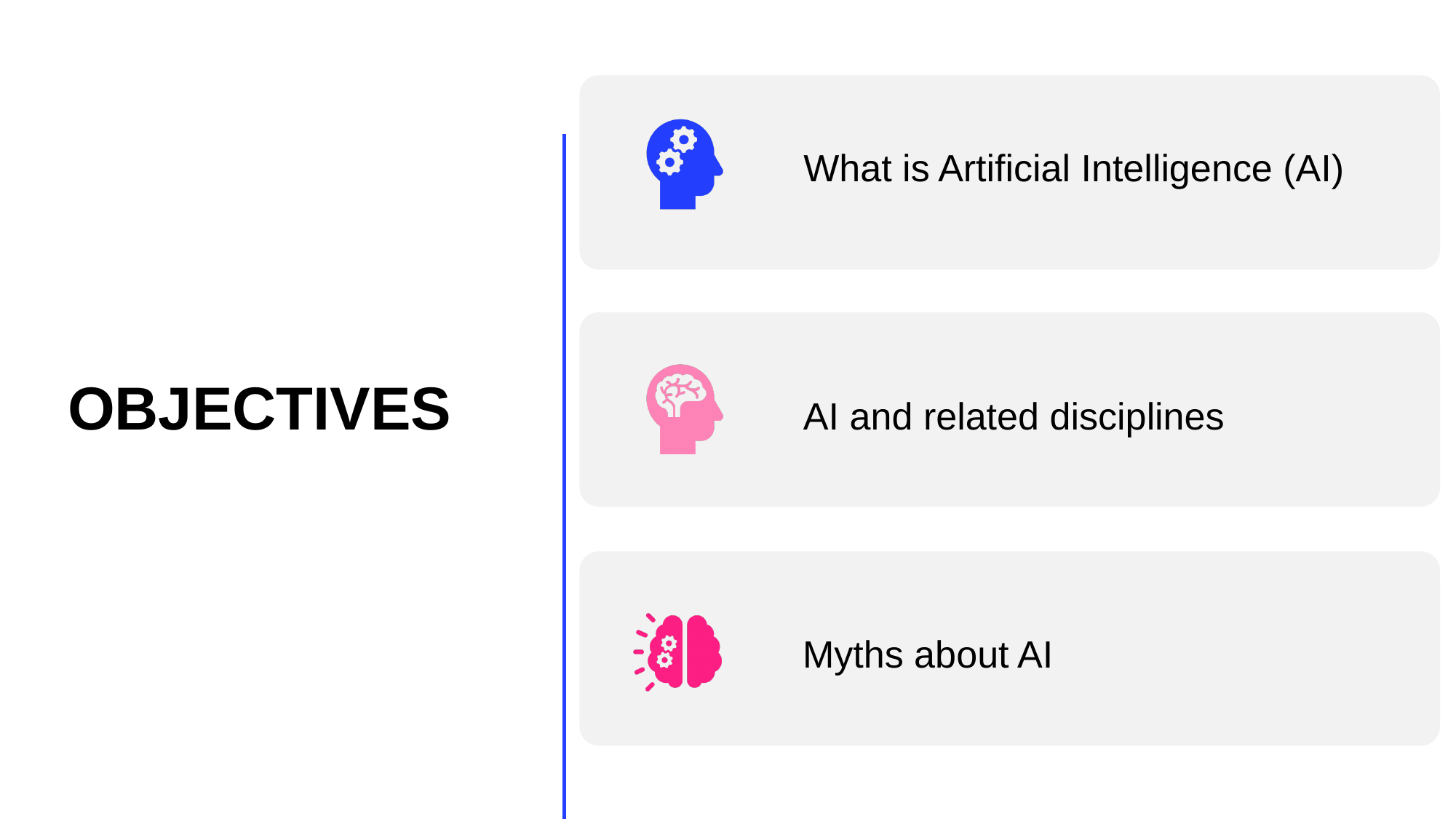

What is Artificial Intelligence (AI)
AI and related disciplines
Myths about AI
# OBJECTIVES